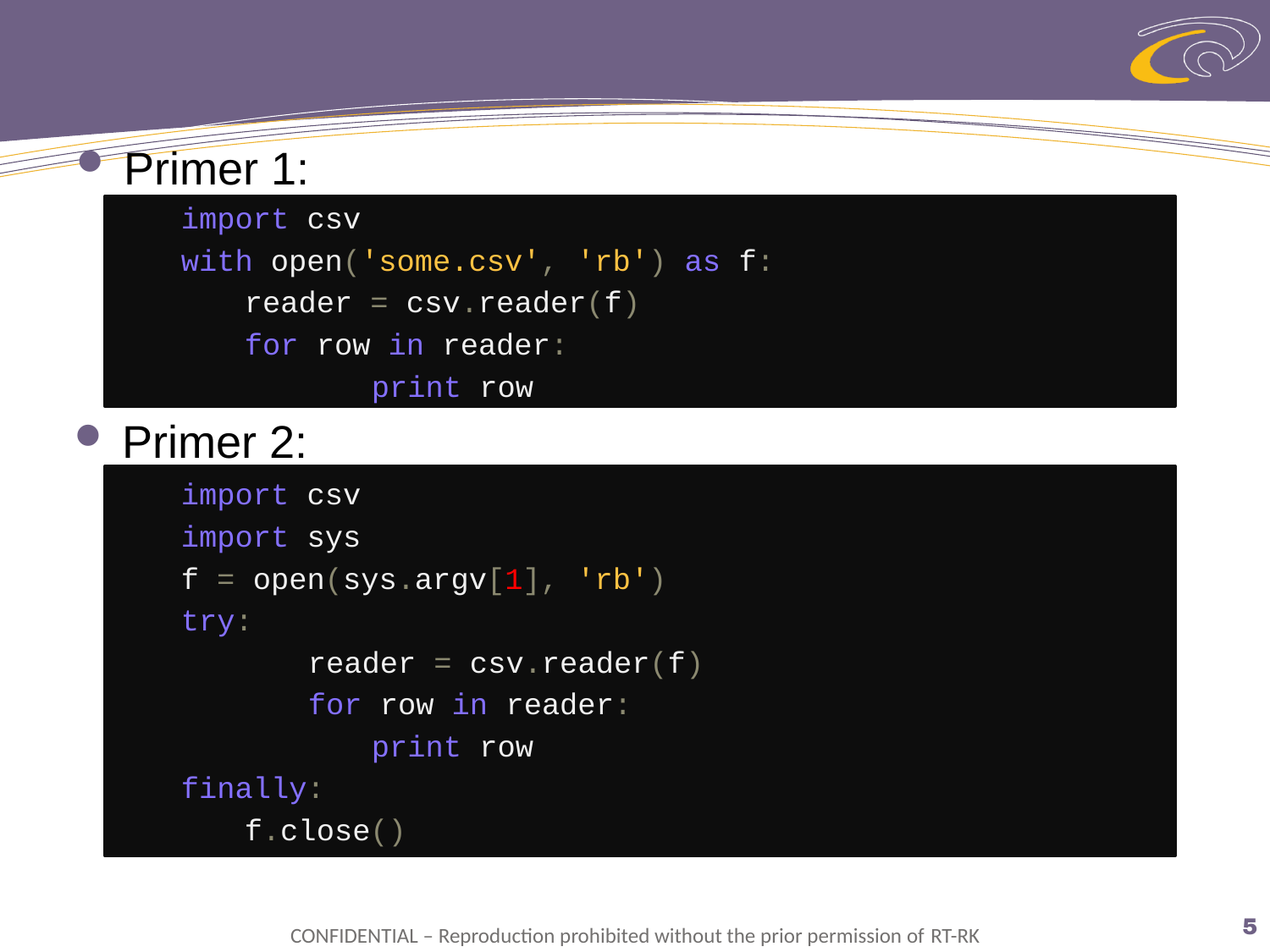

#
Primer 1:
import csv
with open('some.csv', 'rb') as f:
reader = csv.reader(f)
for row in reader:
	print row
Primer 2:

import csv
import sys
f = open(sys.argv[1], 'rb')
try:
	reader = csv.reader(f)
	for row in reader:
	print row
finally:
f.close()